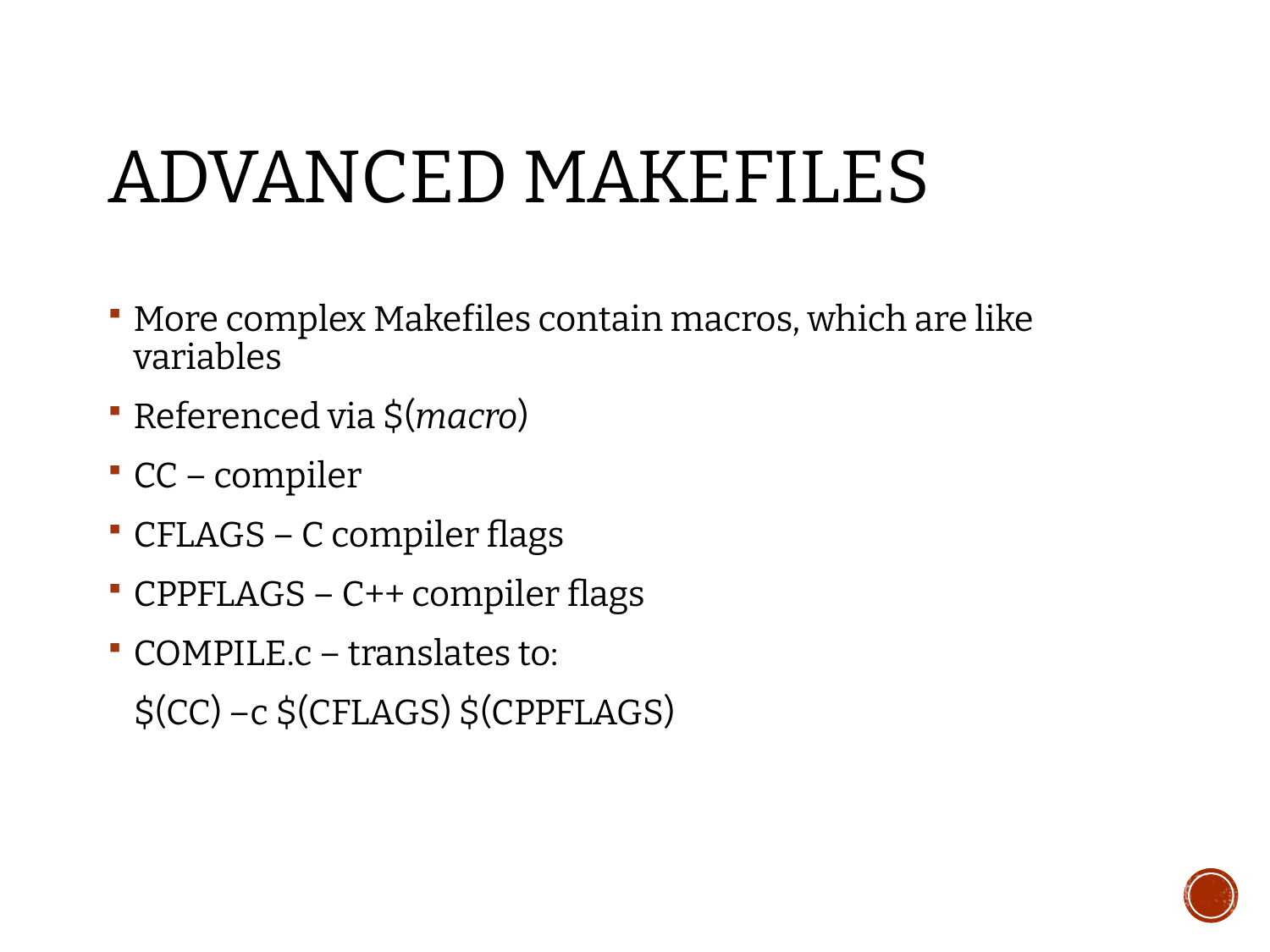

# Advanced Makefiles
More complex Makefiles contain macros, which are like variables
Referenced via $(macro)
CC – compiler
CFLAGS – C compiler flags
CPPFLAGS – C++ compiler flags
COMPILE.c – translates to:
	$(CC) –c $(CFLAGS) $(CPPFLAGS)